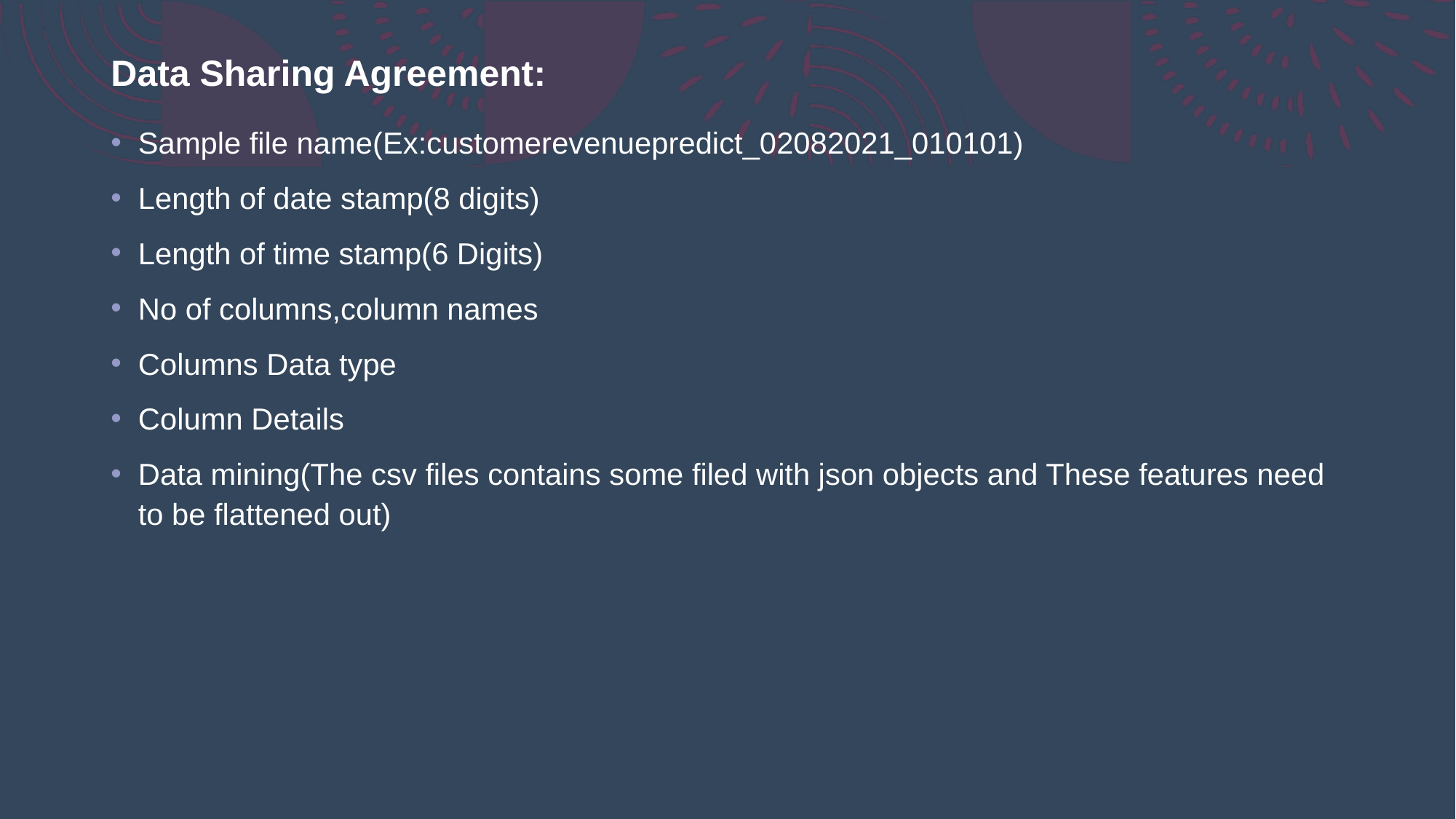

# Data Sharing Agreement:
Sample file name(Ex:customerevenuepredict_02082021_010101)
Length of date stamp(8 digits)
Length of time stamp(6 Digits)
No of columns,column names
Columns Data type
Column Details
Data mining(The csv files contains some filed with json objects and These features need to be flattened out)